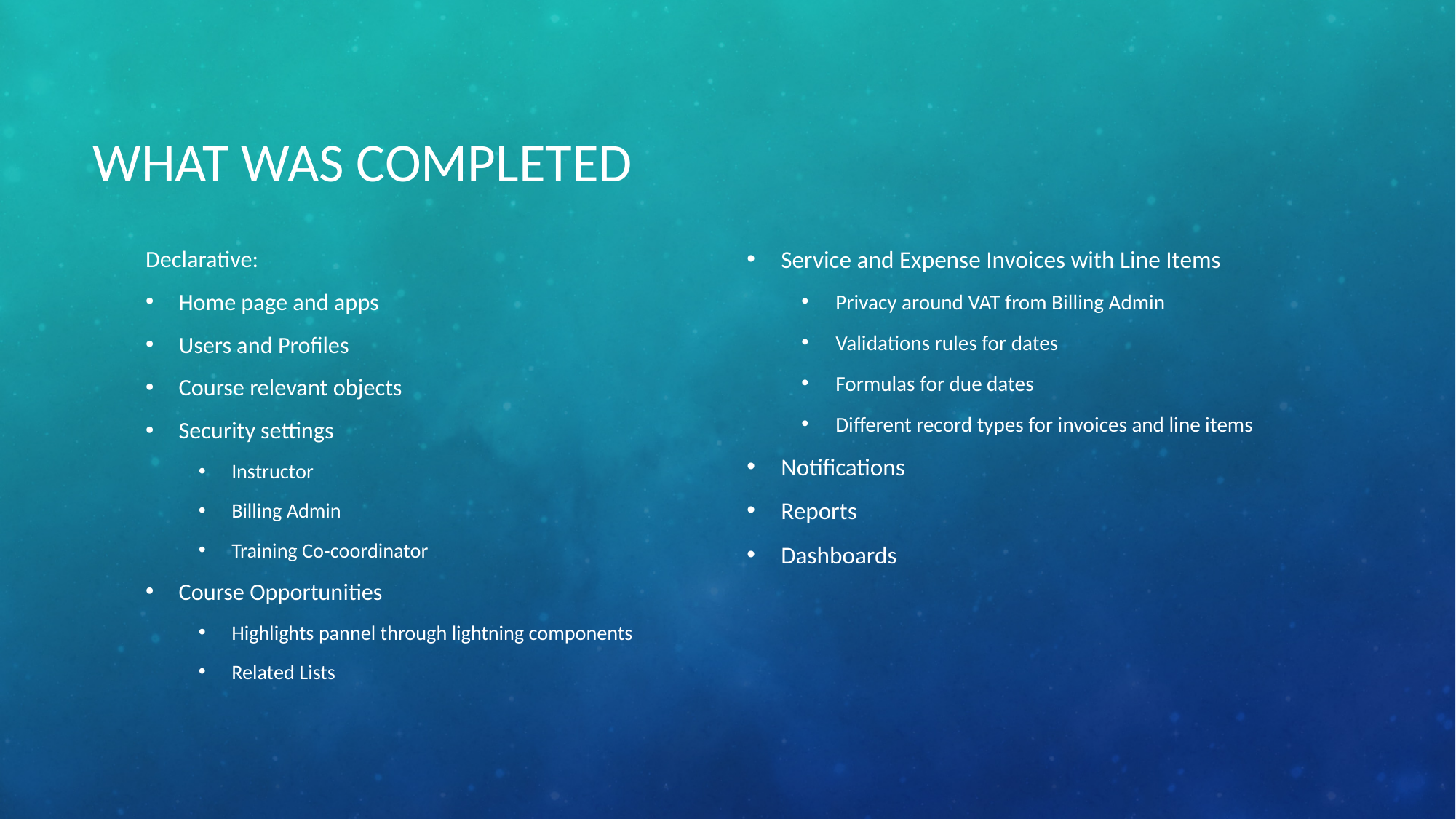

# what was completed

Declarative:
Home page and apps
Users and Profiles
Course relevant objects
Security settings
Instructor
Billing Admin
Training Co-coordinator
Course Opportunities
Highlights pannel through lightning components
Related Lists

Service and Expense Invoices with Line Items
Privacy around VAT from Billing Admin
Validations rules for dates
Formulas for due dates
Different record types for invoices and line items
Notifications
Reports
Dashboards